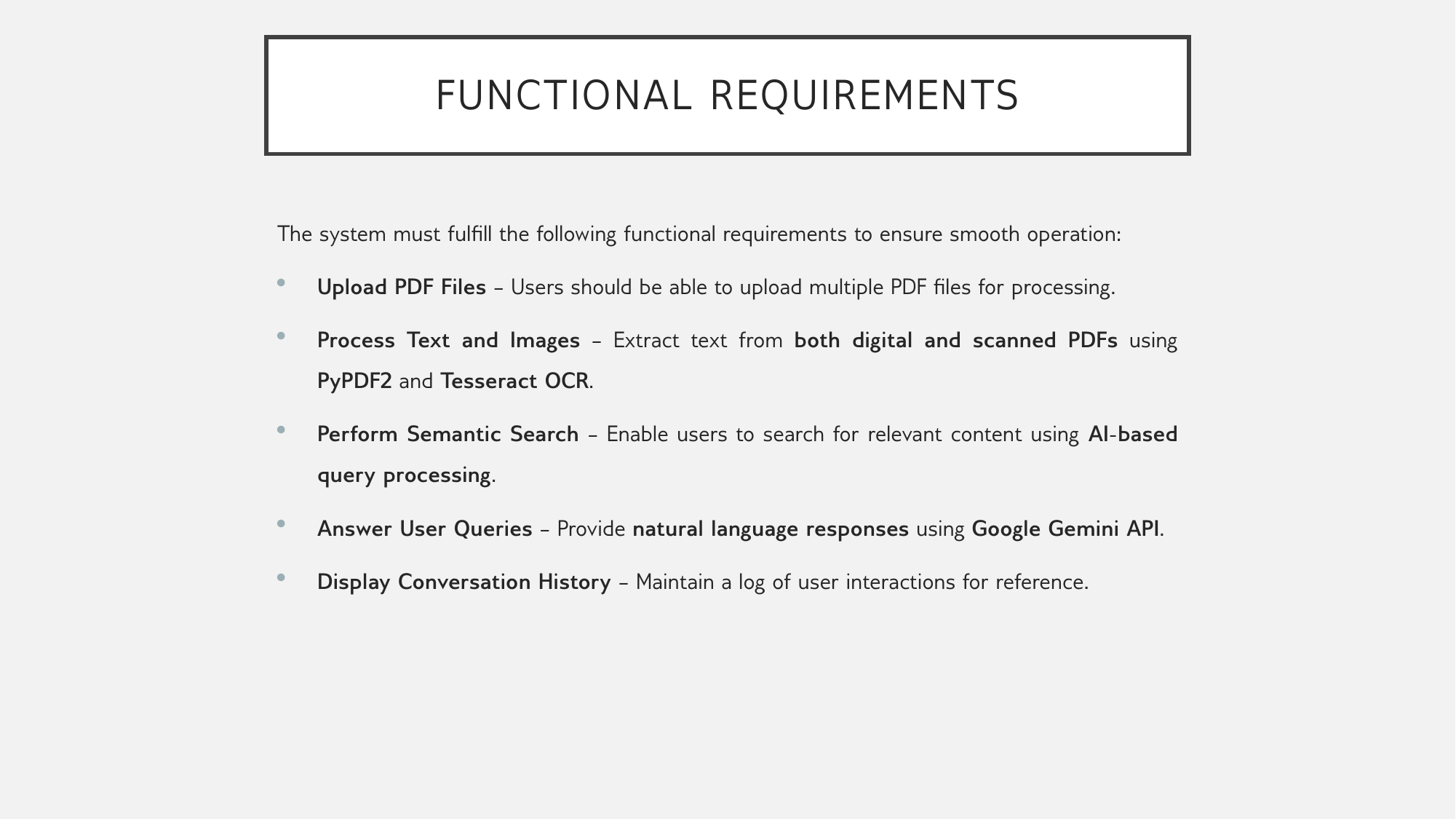

# Functional REquirements
The system must fulfill the following functional requirements to ensure smooth operation:
Upload PDF Files – Users should be able to upload multiple PDF files for processing.
Process Text and Images – Extract text from both digital and scanned PDFs using PyPDF2 and Tesseract OCR.
Perform Semantic Search – Enable users to search for relevant content using AI-based query processing.
Answer User Queries – Provide natural language responses using Google Gemini API.
Display Conversation History – Maintain a log of user interactions for reference.